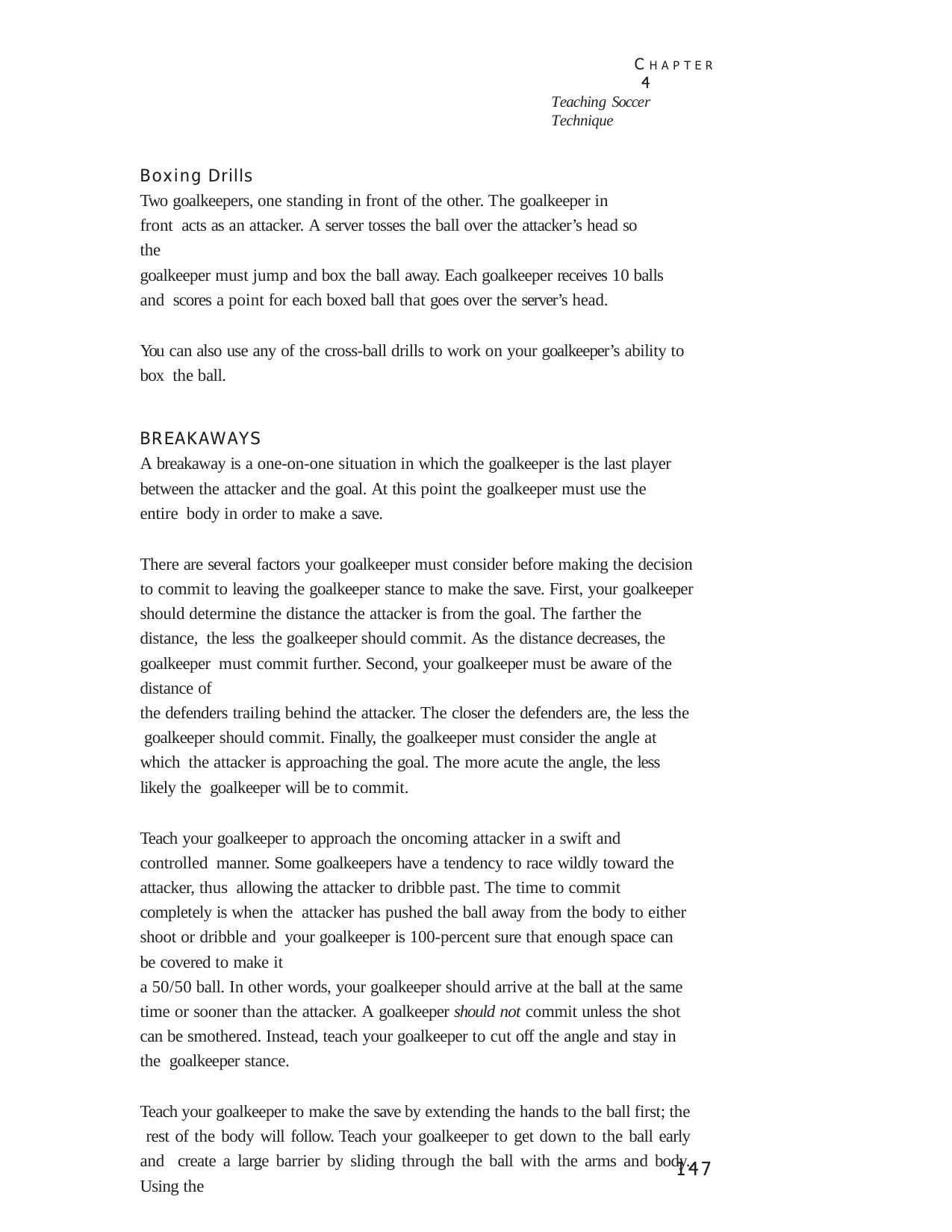

C H A P T E R   4
Teaching Soccer Technique
Boxing Drills
Two goalkeepers, one standing in front of the other. The goalkeeper in front  acts as an attacker. A server tosses the ball over the attacker’s head so the
goalkeeper must jump and box the ball away. Each goalkeeper receives 10 balls and  scores a point for each boxed ball that goes over the server’s head.

You can also use any of the cross-ball drills to work on your goalkeeper’s ability to box  the ball.

BREAKAWAYS
A breakaway is a one-on-one situation in which the goalkeeper is the last player  between the attacker and the goal. At this point the goalkeeper must use the entire  body in order to make a save.

There are several factors your goalkeeper must consider before making the decision  to commit to leaving the goalkeeper stance to make the save. First, your goalkeeper  should determine the distance the attacker is from the goal. The farther the distance,  the less the goalkeeper should commit. As the distance decreases, the goalkeeper  must commit further. Second, your goalkeeper must be aware of the distance of
the defenders trailing behind the attacker. The closer the defenders are, the less the  goalkeeper should commit. Finally, the goalkeeper must consider the angle at which  the attacker is approaching the goal. The more acute the angle, the less likely the  goalkeeper will be to commit.

Teach your goalkeeper to approach the oncoming attacker in a swift and controlled  manner. Some goalkeepers have a tendency to race wildly toward the attacker, thus  allowing the attacker to dribble past. The time to commit completely is when the  attacker has pushed the ball away from the body to either shoot or dribble and  your goalkeeper is 100-percent sure that enough space can be covered to make it
a 50/50 ball. In other words, your goalkeeper should arrive at the ball at the same  time or sooner than the attacker. A goalkeeper should not commit unless the shot  can be smothered. Instead, teach your goalkeeper to cut off the angle and stay in the  goalkeeper stance.

Teach your goalkeeper to make the save by extending the hands to the ball first; the  rest of the body will follow. Teach your goalkeeper to get down to the ball early and  create a large barrier by sliding through the ball with the arms and body. Using the
147